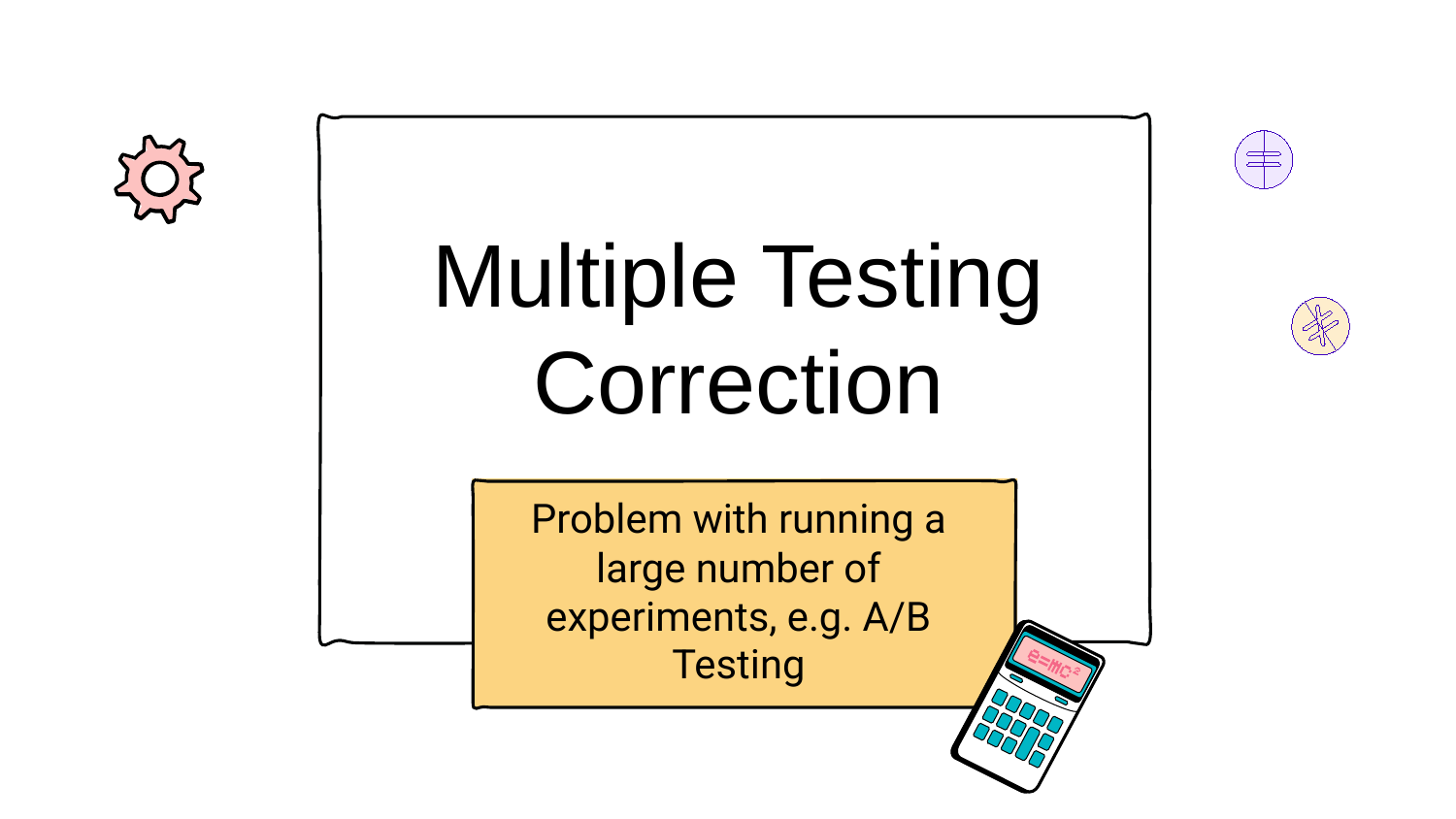

# Multiple Testing Correction

Problem with running a large number of experiments, e.g. A/B Testing